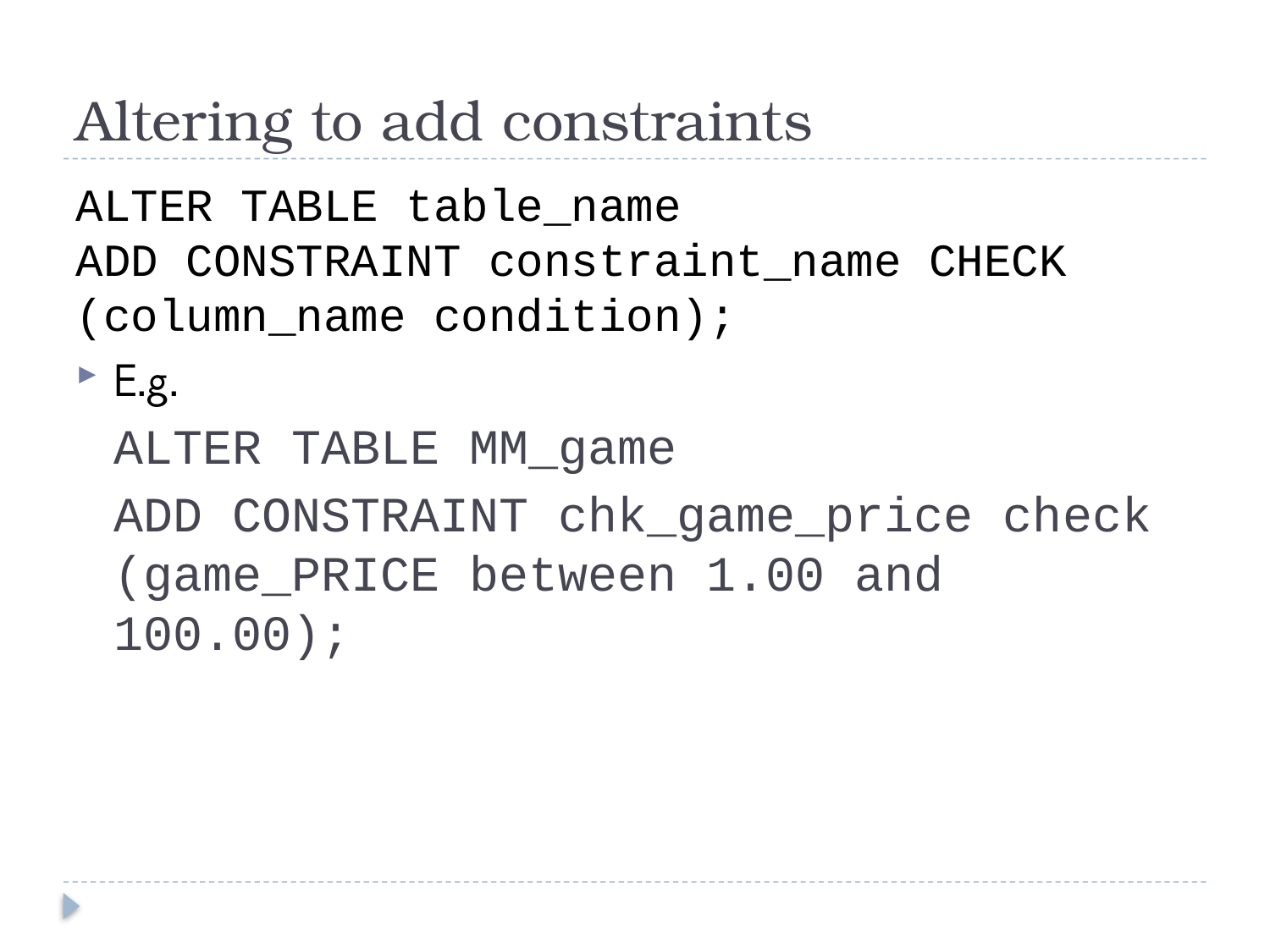

# Altering to add constraints
ALTER TABLE table_name
ADD CONSTRAINT constraint_name CHECK (column_name condition);
E.g.
ALTER TABLE MM_game
ADD CONSTRAINT chk_game_price check (game_PRICE between 1.00 and 100.00);